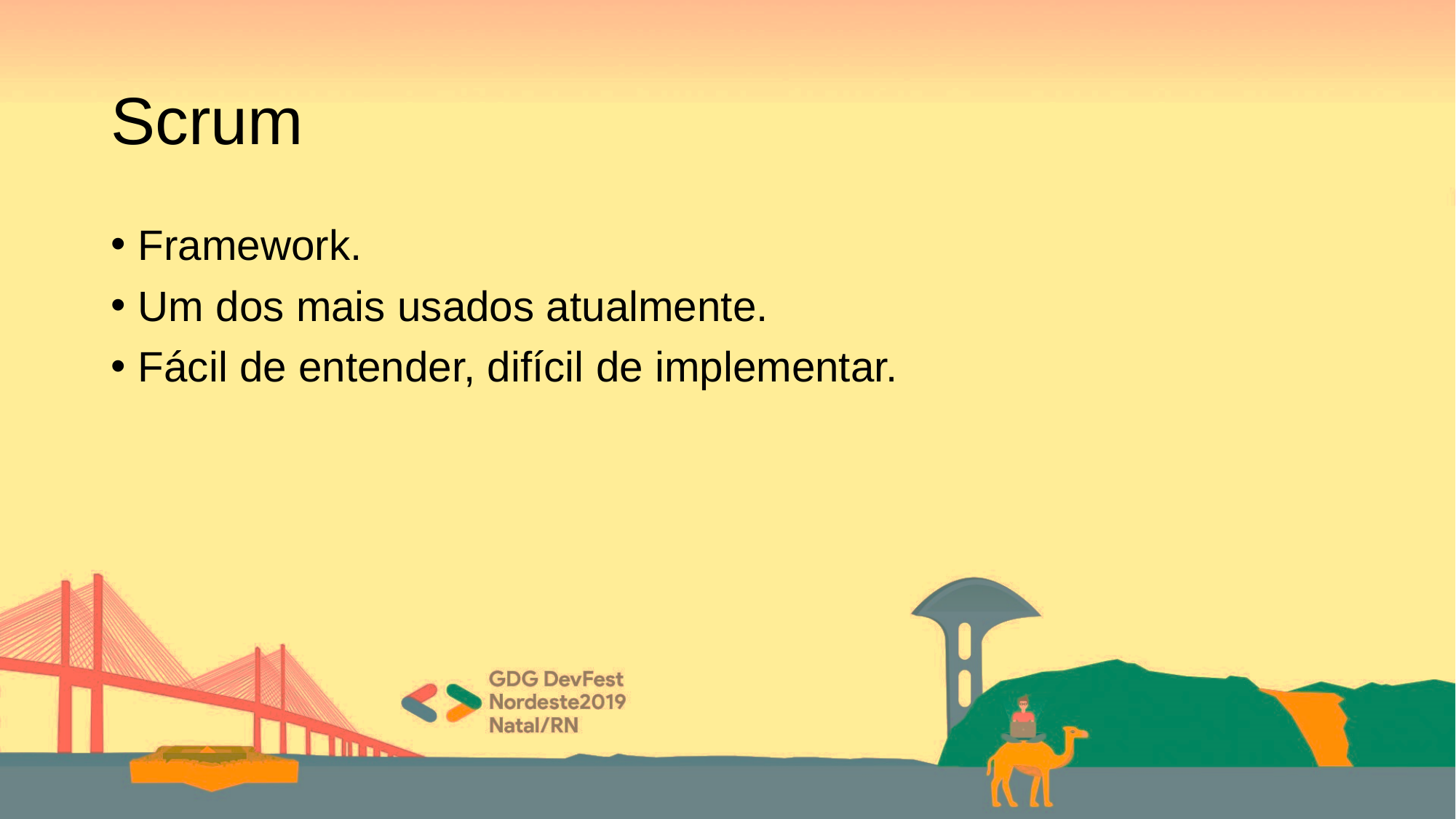

# Scrum
Framework.
Um dos mais usados atualmente.
Fácil de entender, difícil de implementar.